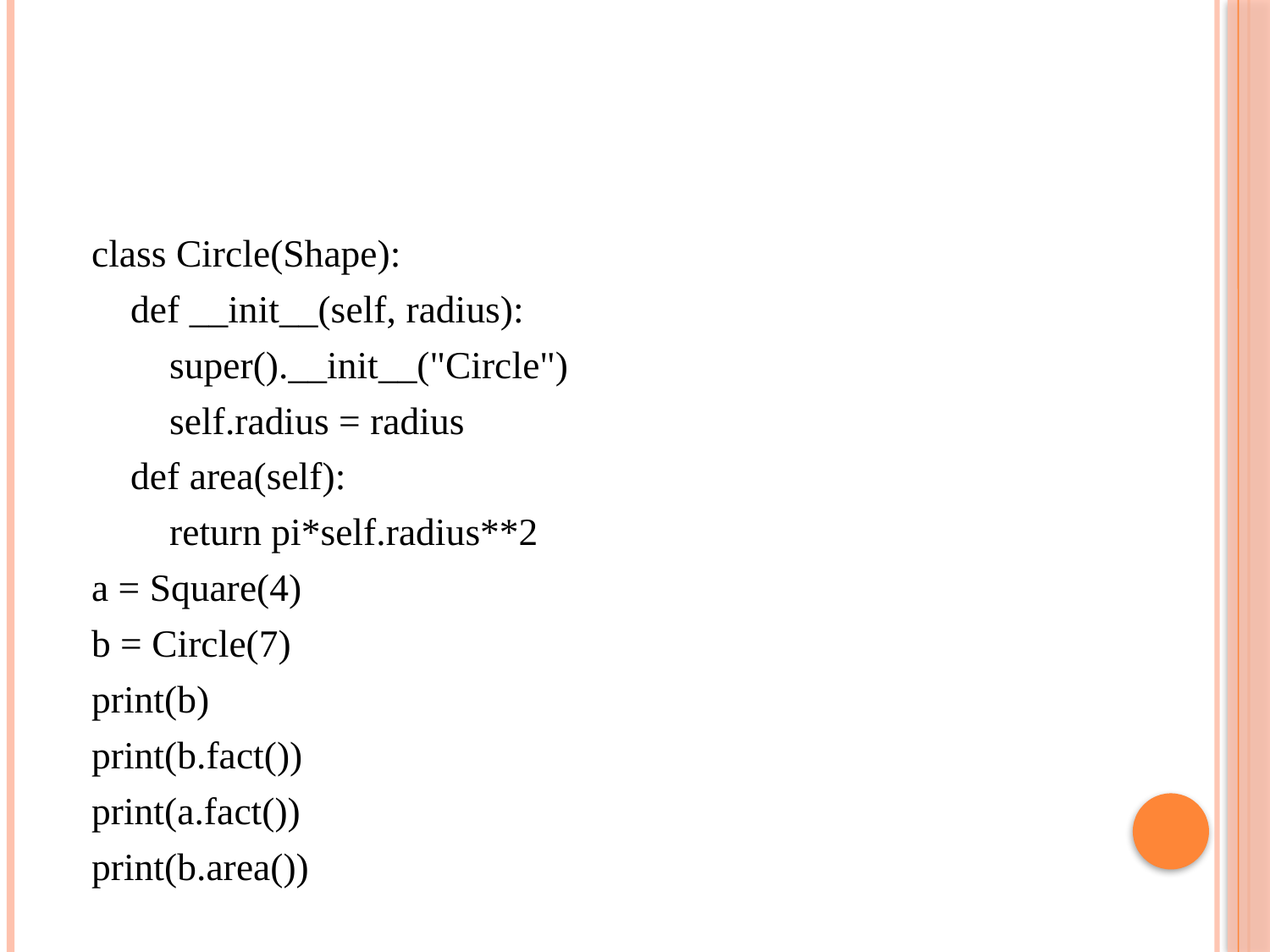

#
class Circle(Shape):
    def __init__(self, radius):
        super().__init__("Circle")
        self.radius = radius
    def area(self):
        return pi*self.radius**2
a = Square(4)
b = Circle(7)
print(b)
print(b.fact())
print(a.fact())
print(b.area())